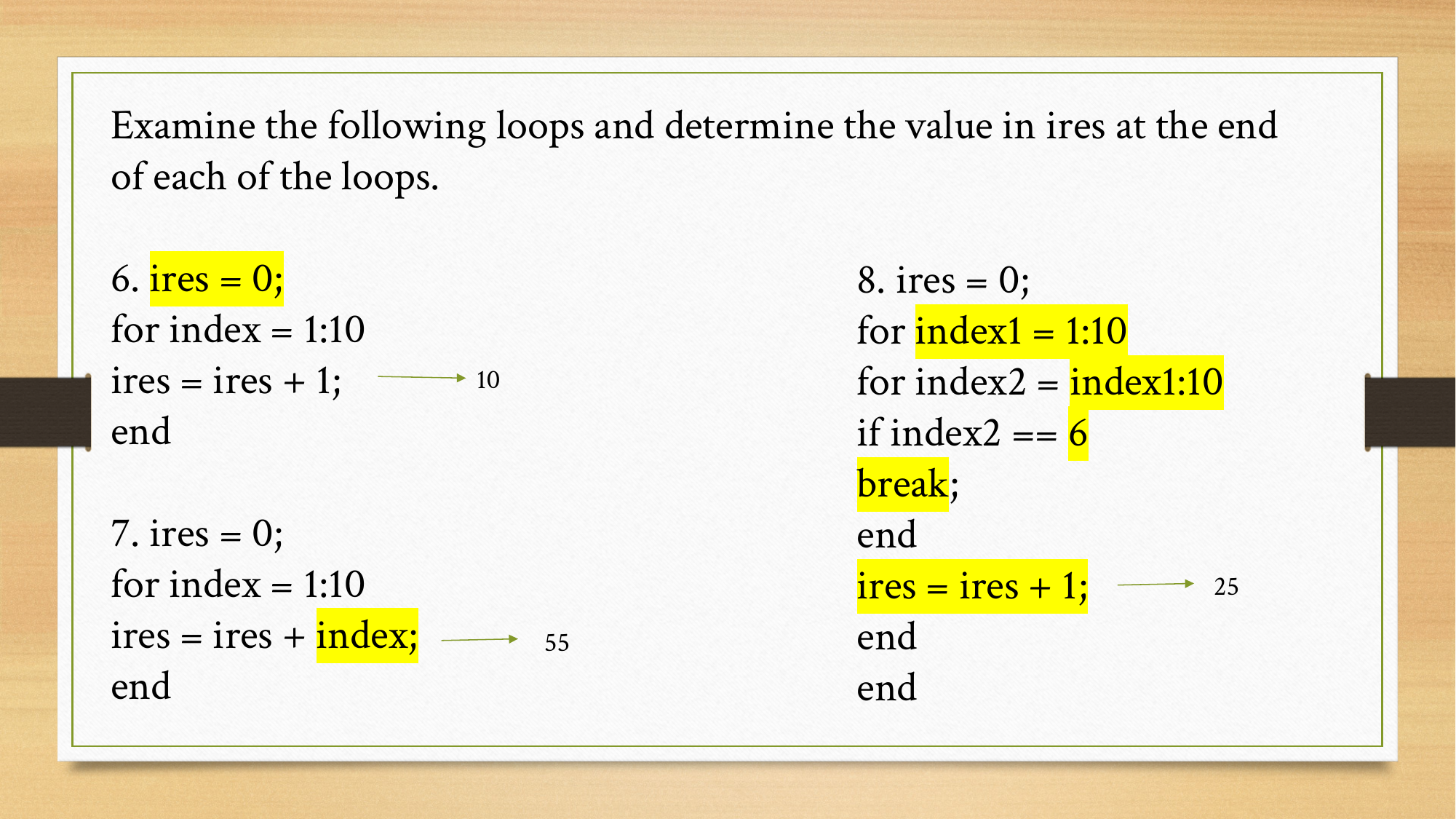

Examine the following loops and determine the value in ires at the end of each of the loops.

6. ires = 0;
for index = 1:10
ires = ires + 1;
end

7. ires = 0;
for index = 1:10
ires = ires + index;
end
8. ires = 0;
for index1 = 1:10
for index2 = index1:10
if index2 == 6
break;
end
ires = ires + 1;
end
end
10
25
55